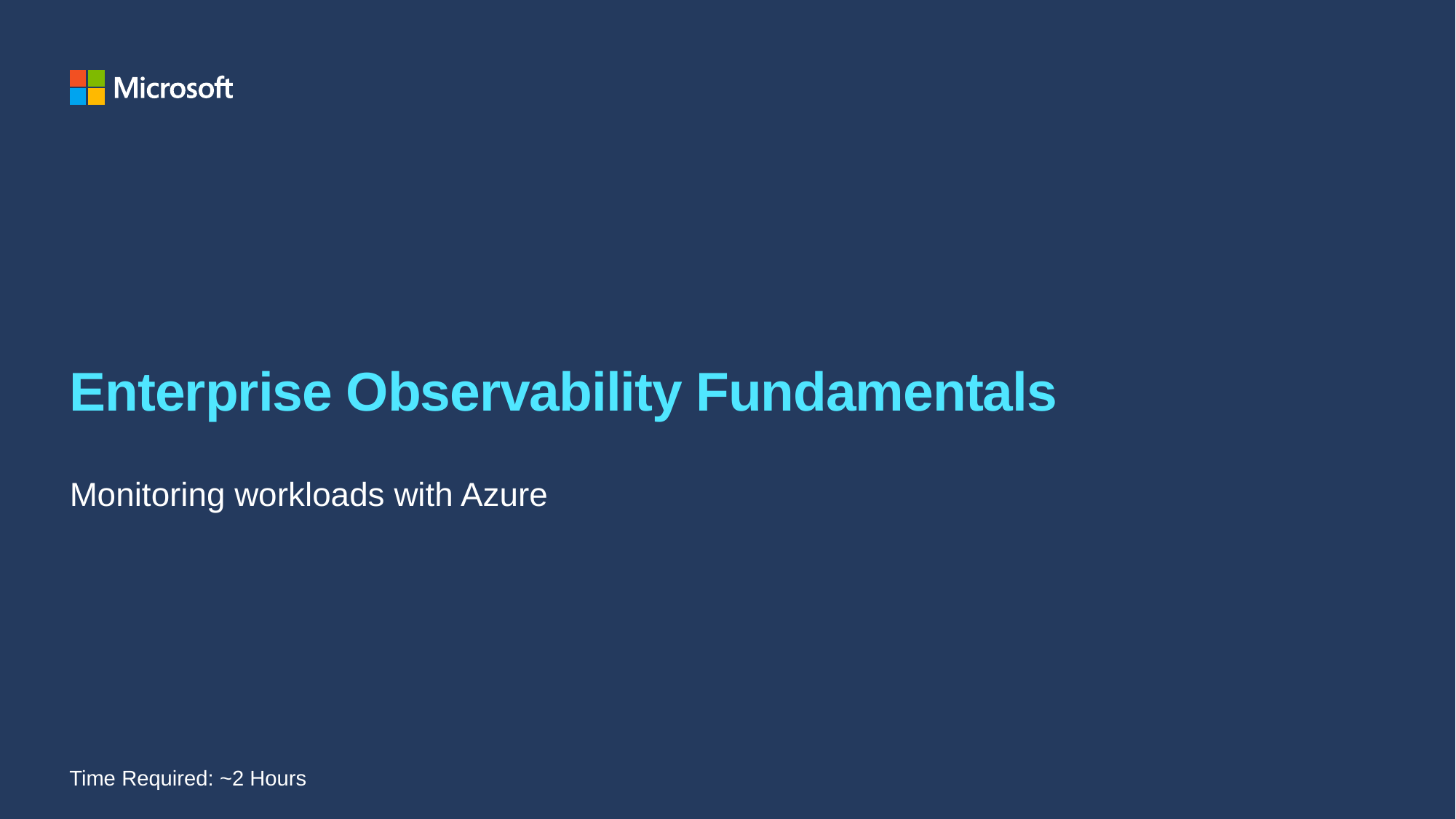

# Enterprise Observability Fundamentals
Monitoring workloads with Azure
Time Required: ~2 Hours